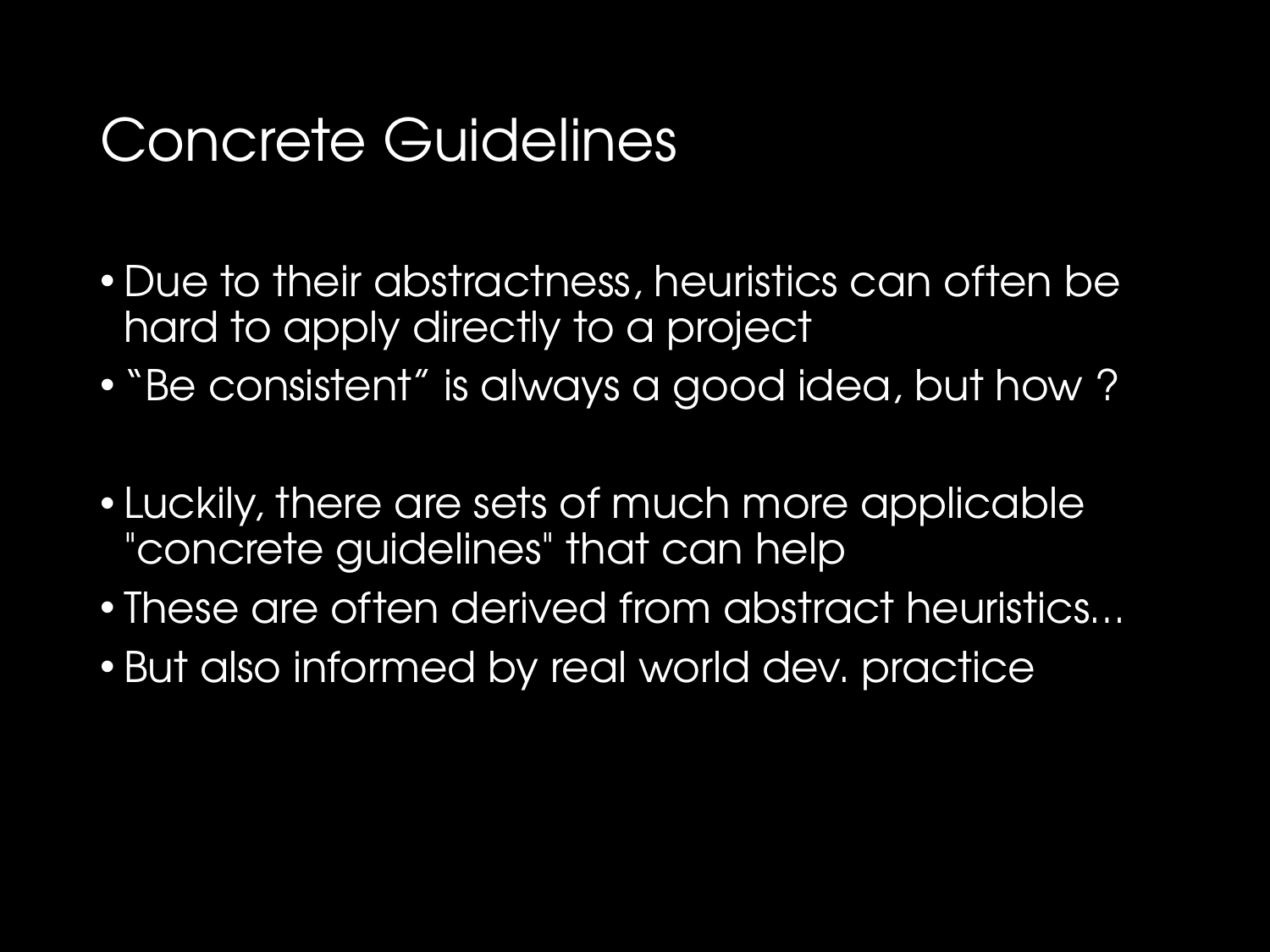

# Concrete Guidelines
Due to their abstractness, heuristics can often be hard to apply directly to a project
“Be consistent” is always a good idea, but how ?

Luckily, there are sets of much more applicable "concrete guidelines" that can help
These are often derived from abstract heuristics…
But also informed by real world dev. practice